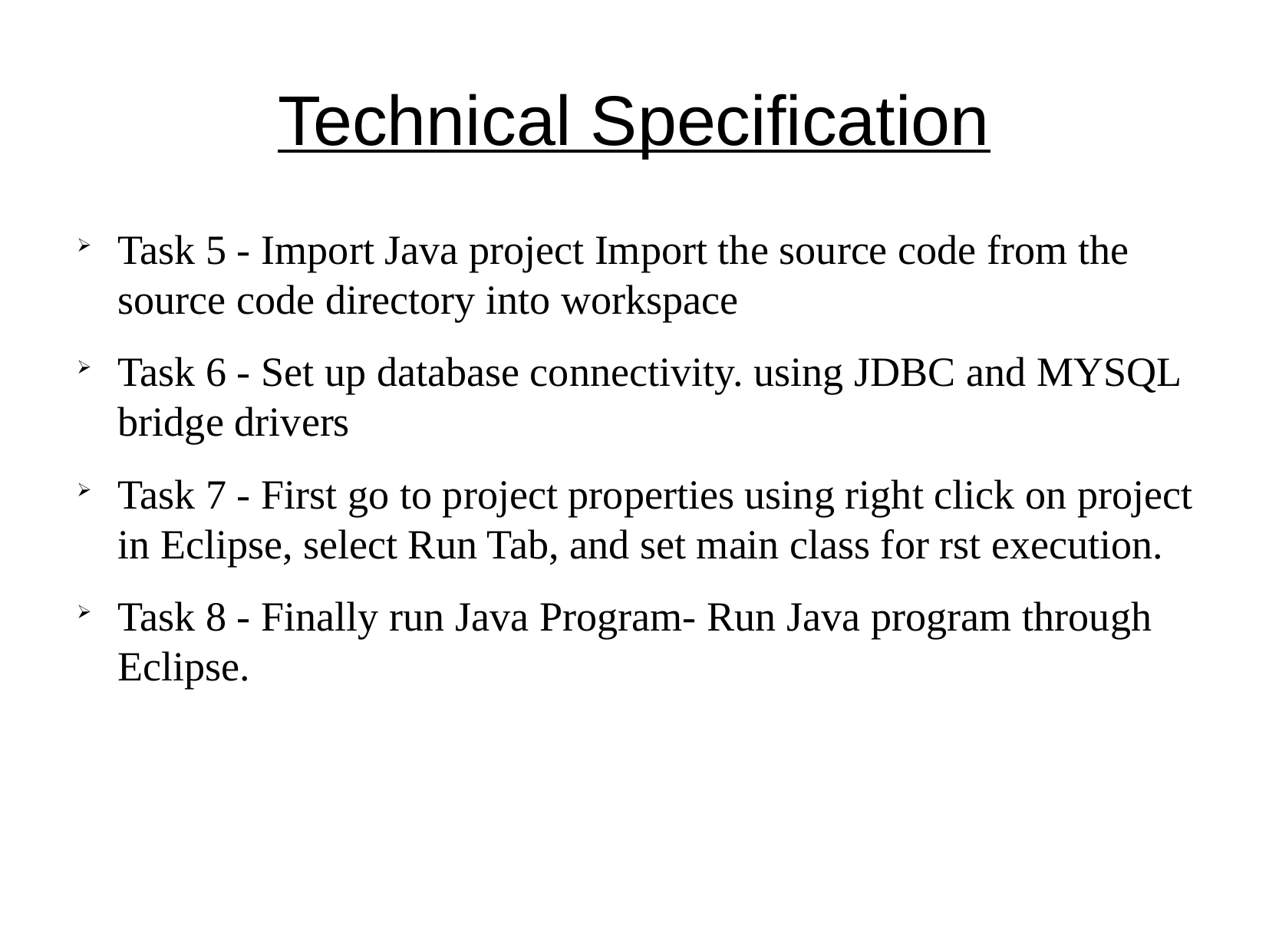

Technical Specification
Task 5 - Import Java project Import the source code from the source code directory into workspace
Task 6 - Set up database connectivity. using JDBC and MYSQL bridge drivers
Task 7 - First go to project properties using right click on project in Eclipse, select Run Tab, and set main class for rst execution.
Task 8 - Finally run Java Program- Run Java program through Eclipse.